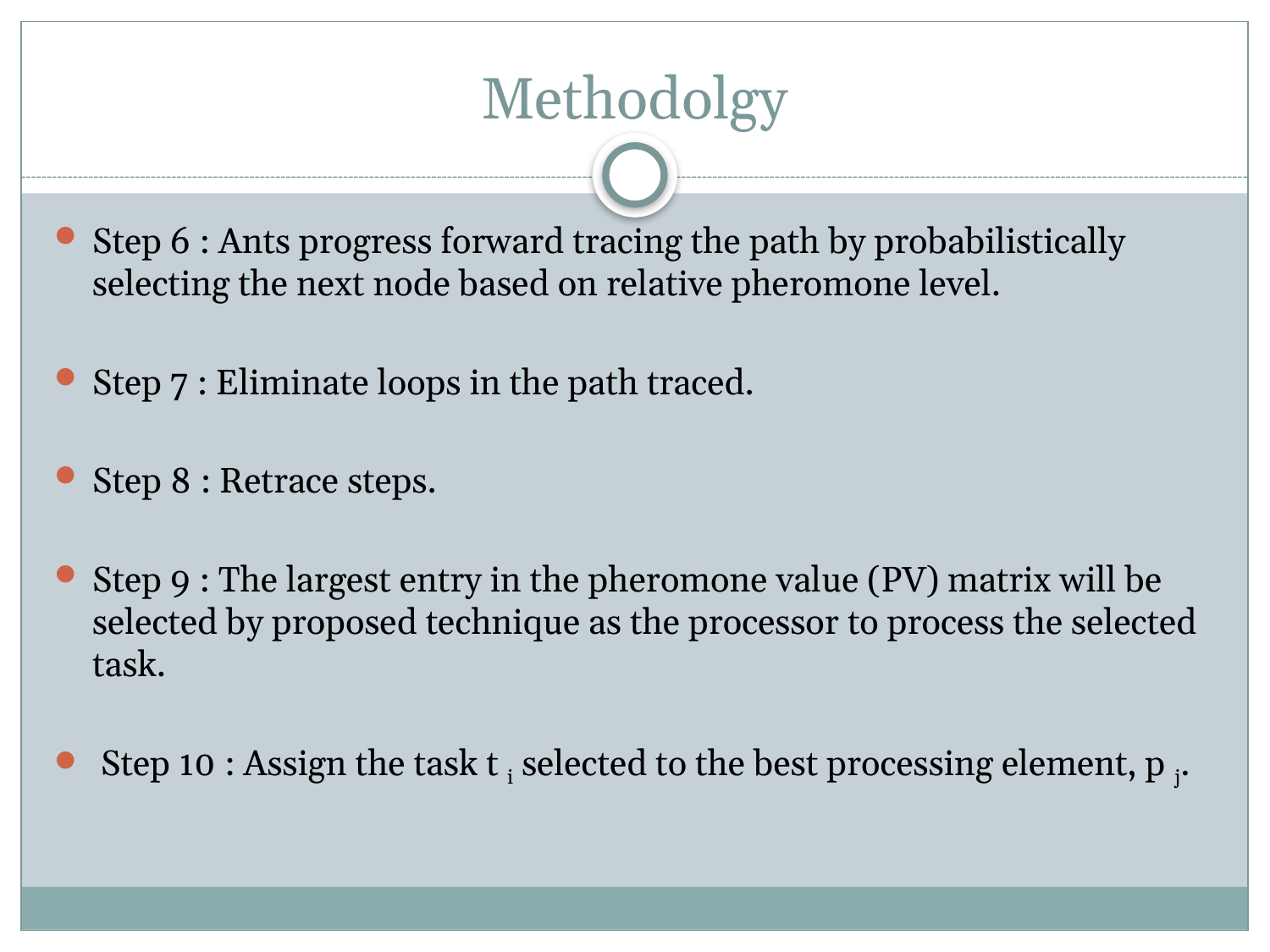

# Methodolgy
Step 6 : Ants progress forward tracing the path by probabilistically selecting the next node based on relative pheromone level.

Step 7 : Eliminate loops in the path traced.

Step 8 : Retrace steps.

Step 9 : The largest entry in the pheromone value (PV) matrix will be selected by proposed technique as the processor to process the selected task.

 Step 10 : Assign the task t i selected to the best processing element, p j.